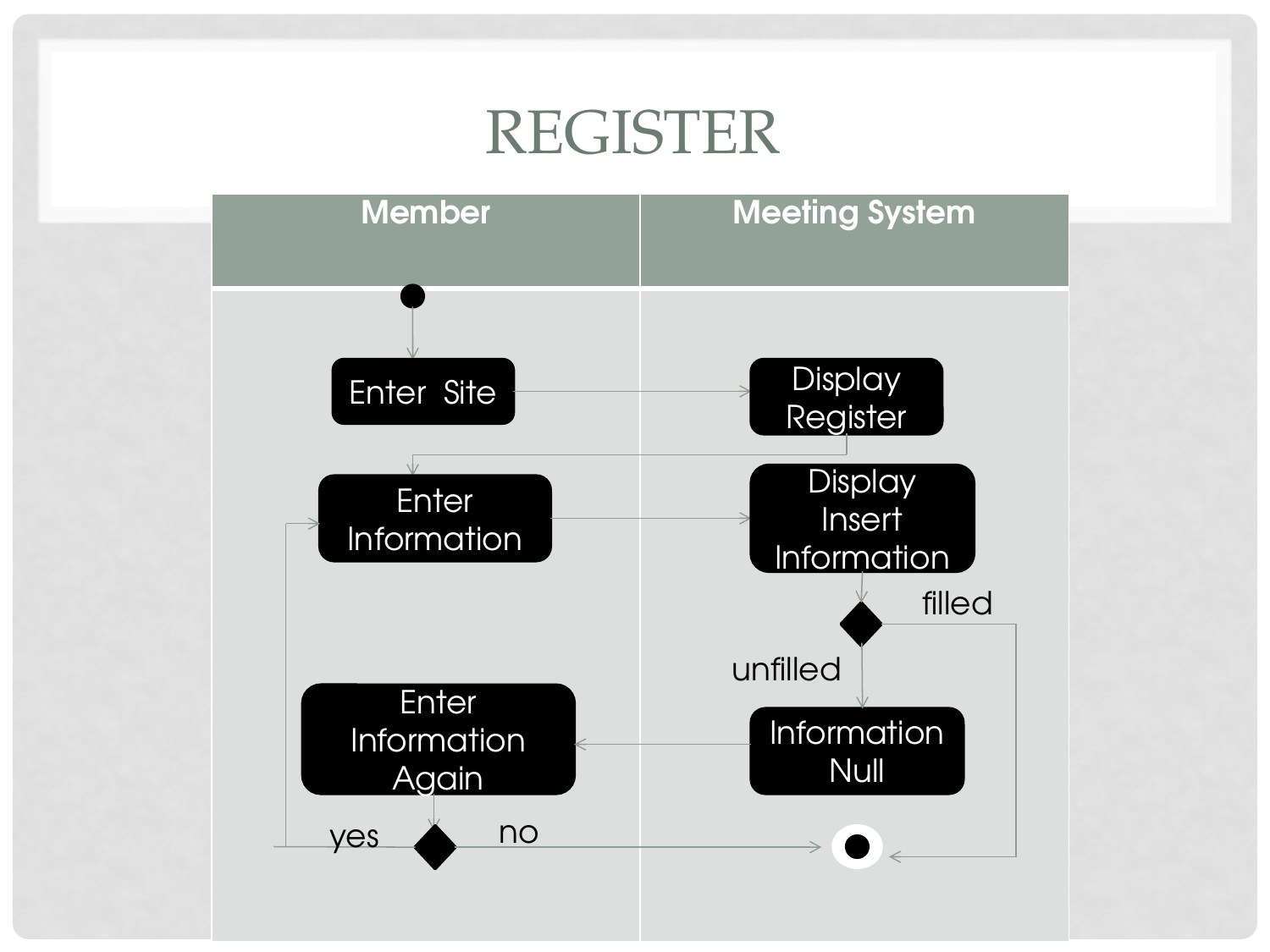

# Register
| Member | Meeting System |
| --- | --- |
|  |  |

Enter  Site
Display Register
Display Insert Information
Enter Information
filled

unfilled
Enter Information Again
Information Null
no
yes